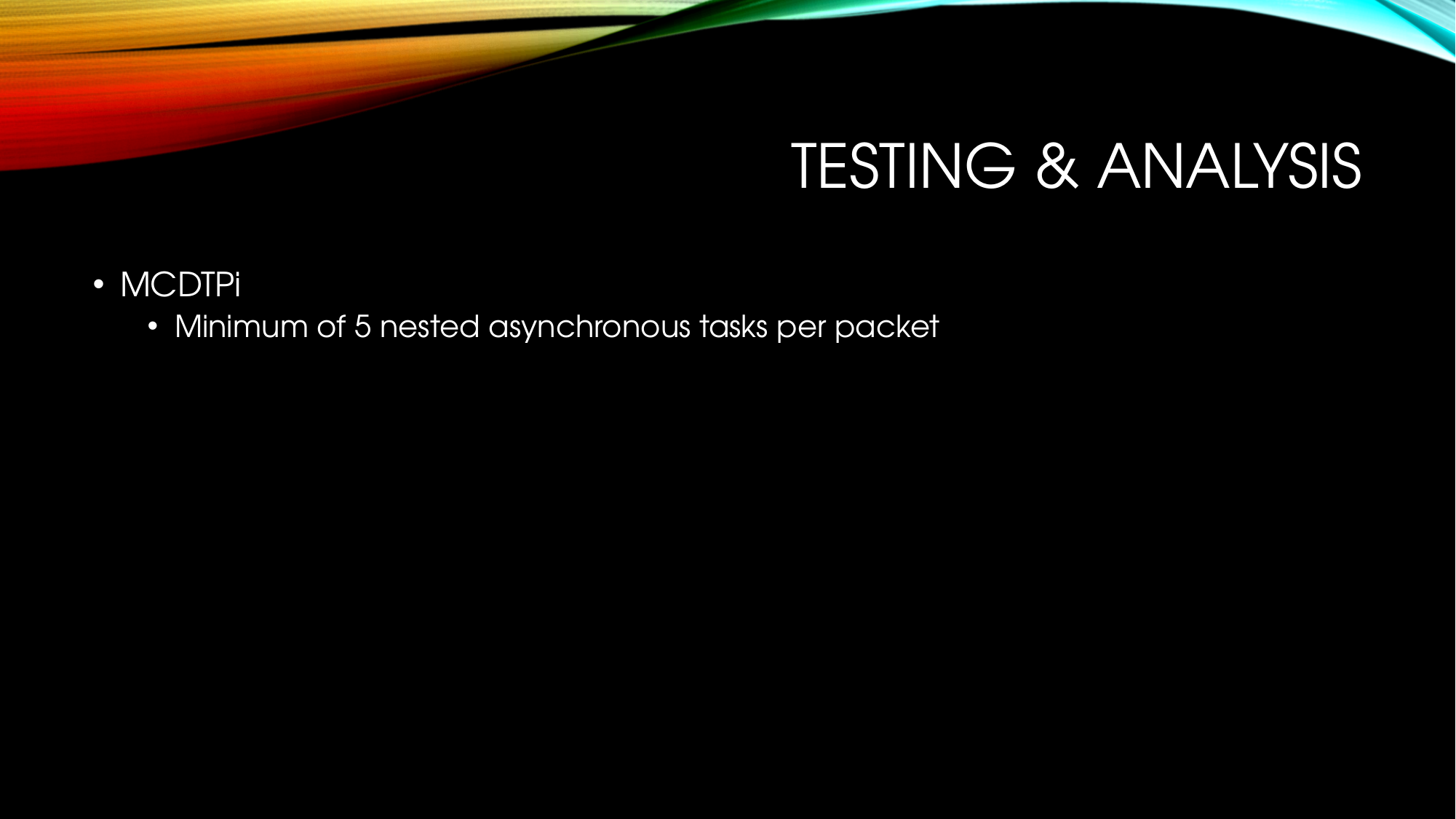

# Testing & Analysis
MCDTPi
Minimum of 5 nested asynchronous tasks per packet